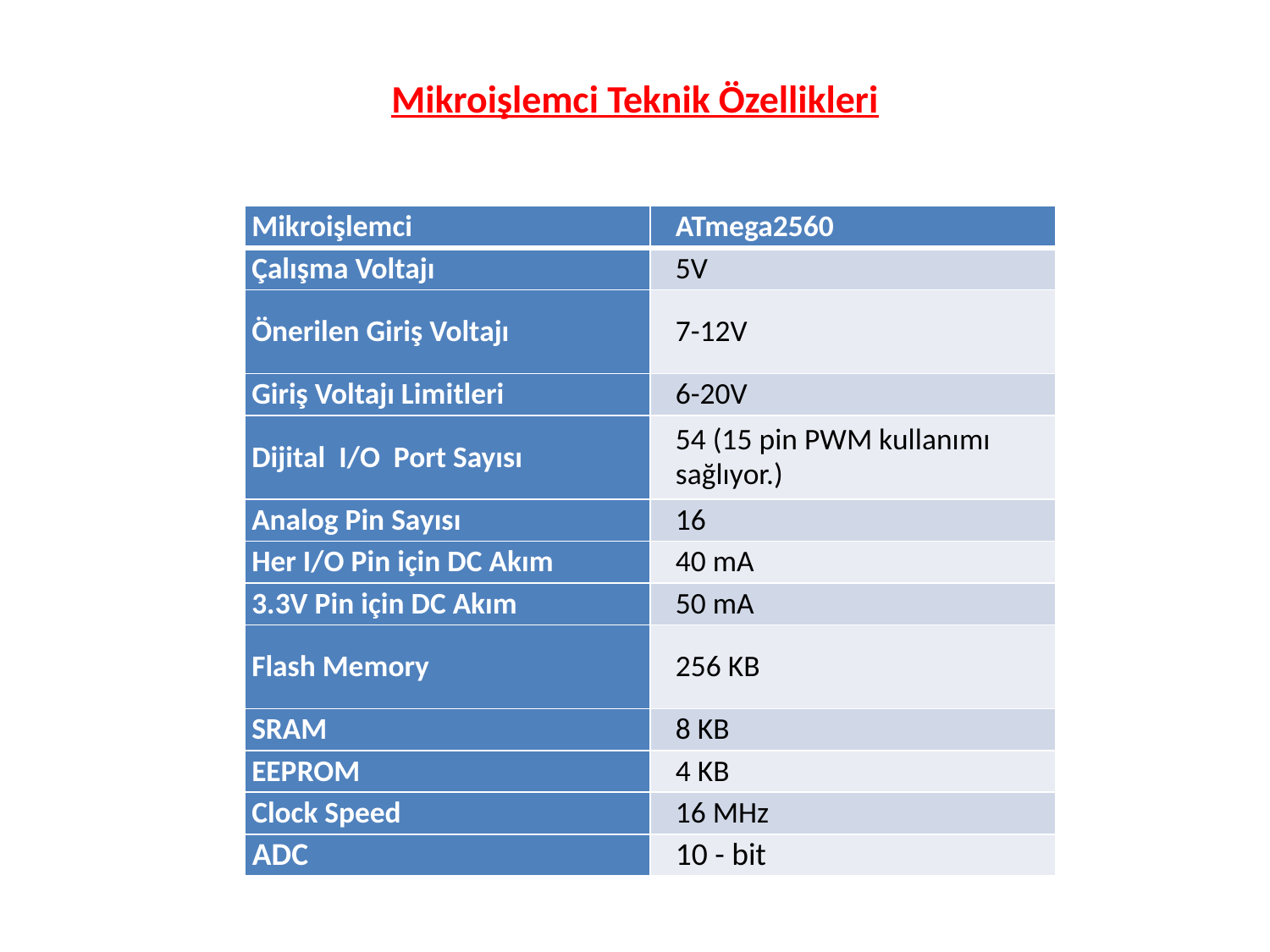

# Mikroişlemci Teknik Özellikleri
| Mikroişlemci | ATmega2560 |
| --- | --- |
| Çalışma Voltajı | 5V |
| Önerilen Giriş Voltajı | 7-12V |
| Giriş Voltajı Limitleri | 6-20V |
| Dijital I/O Port Sayısı | 54 (15 pin PWM kullanımı sağlıyor.) |
| Analog Pin Sayısı | 16 |
| Her I/O Pin için DC Akım | 40 mA |
| 3.3V Pin için DC Akım | 50 mA |
| Flash Memory | 256 KB |
| SRAM | 8 KB |
| EEPROM | 4 KB |
| Clock Speed | 16 MHz |
| ADC | 10 - bit |